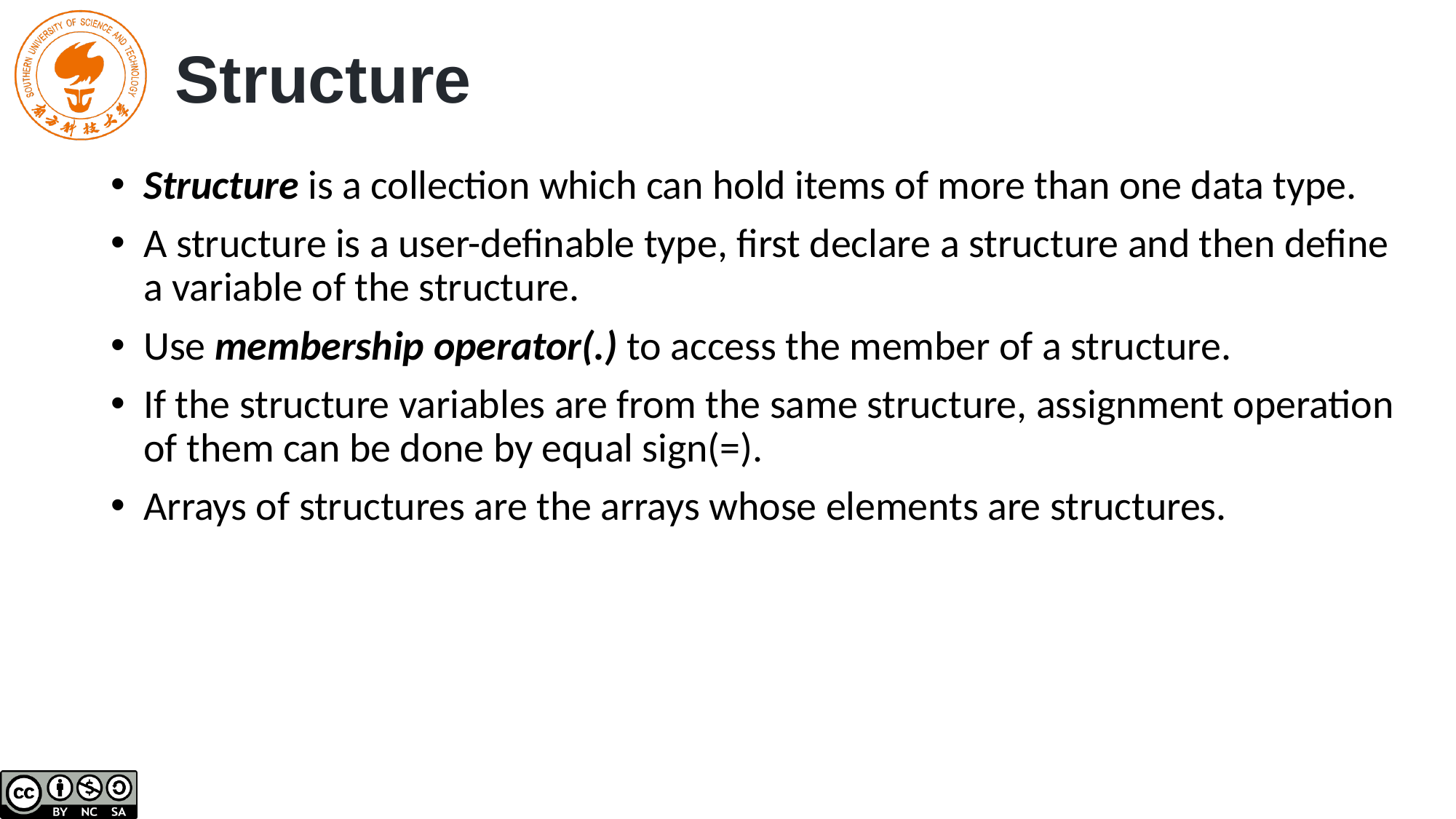

# Structure
Structure is a collection which can hold items of more than one data type.
A structure is a user-definable type, first declare a structure and then define a variable of the structure.
Use membership operator(.) to access the member of a structure.
If the structure variables are from the same structure, assignment operation of them can be done by equal sign(=).
Arrays of structures are the arrays whose elements are structures.